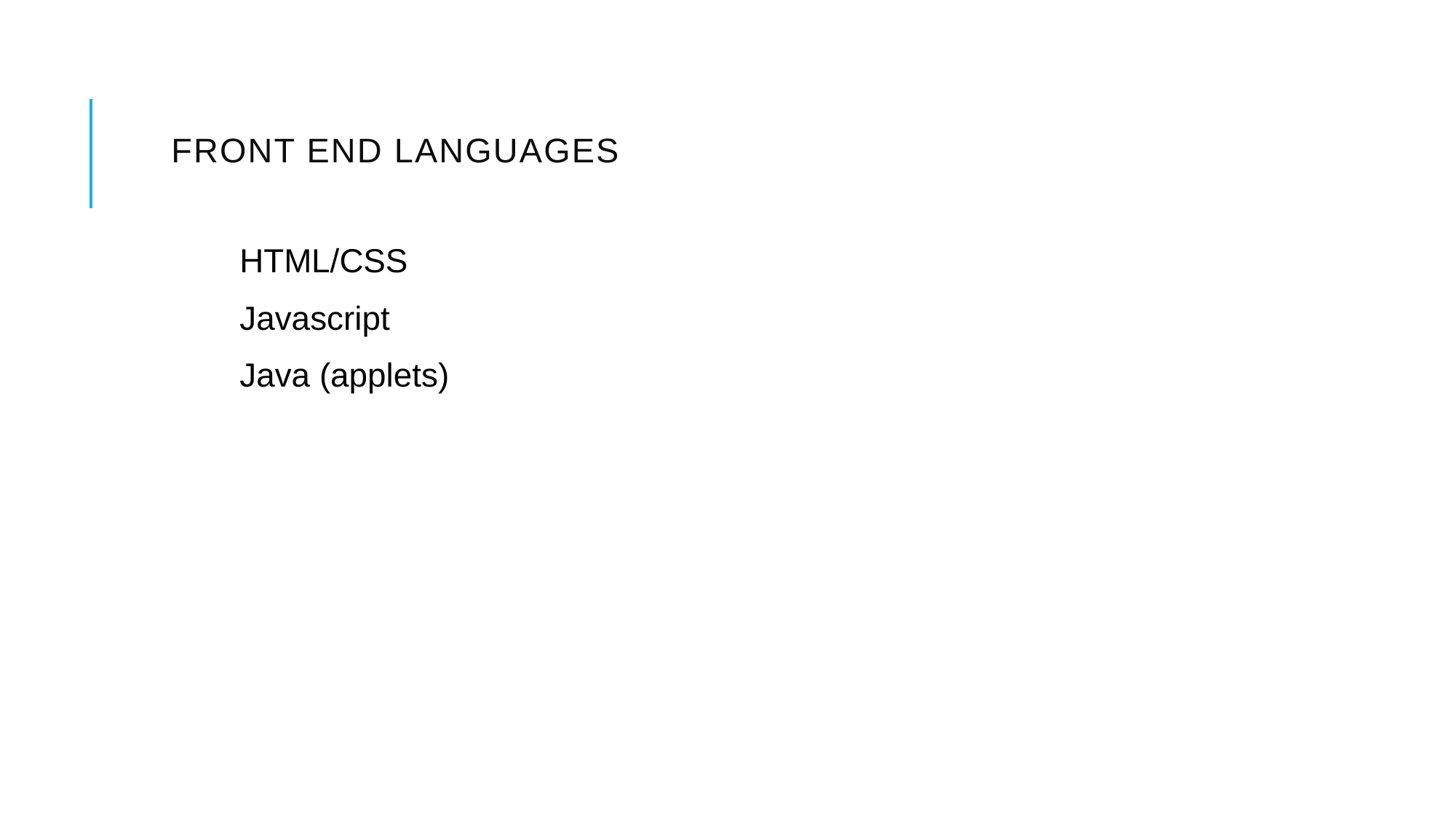

# Front End Languages
HTML/CSS
Javascript
Java (applets)